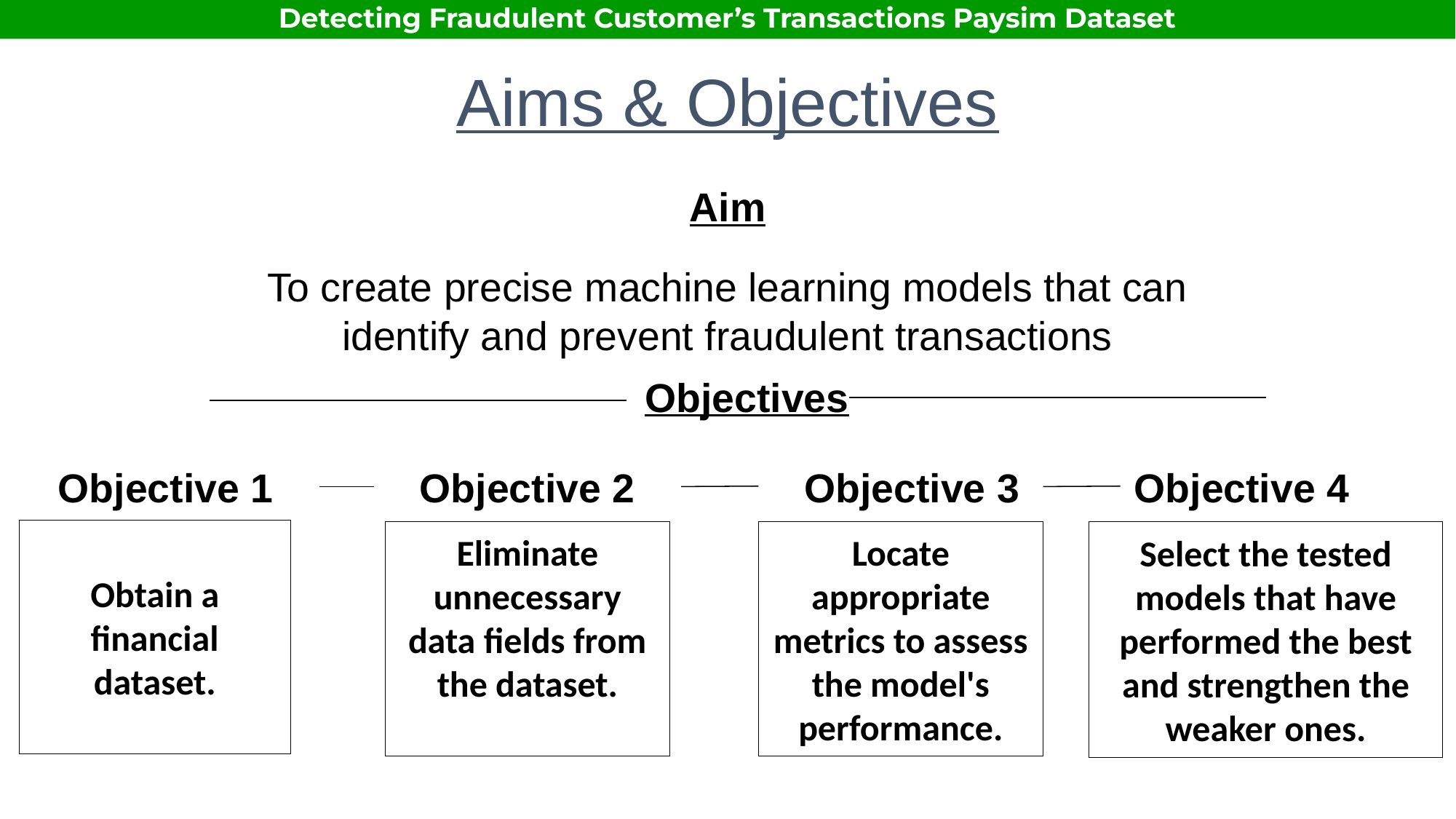

Detecting Fraudulent Customer’s Transactions Paysim Dataset
# Aims & Objectives
Aim
To create precise machine learning models that can identify and prevent fraudulent transactions
Objectives
Objective 3
Objective 1
Objective 2
Objective 4
Obtain a financial dataset.
Select the tested models that have performed the best and strengthen the weaker ones.
Eliminate unnecessary data fields from the dataset.

Locate appropriate metrics to assess the model's performance.